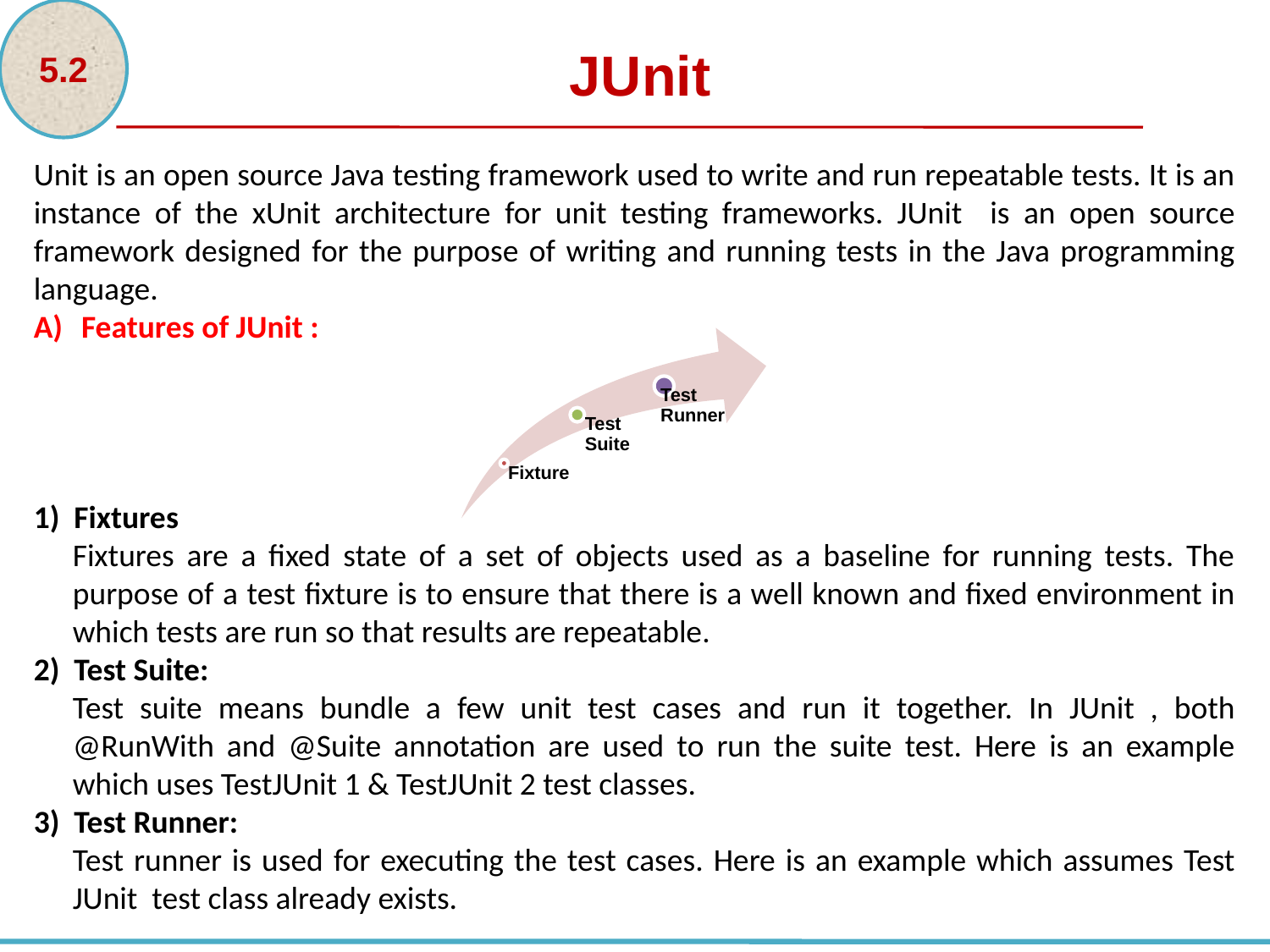

5.2
JUnit
Unit is an open source Java testing framework used to write and run repeatable tests. It is an instance of the xUnit architecture for unit testing frameworks. JUnit  is an open source framework designed for the purpose of writing and running tests in the Java programming language.
Features of JUnit :

1)  Fixtures
Fixtures are a fixed state of a set of objects used as a baseline for running tests. The purpose of a test fixture is to ensure that there is a well known and fixed environment in which tests are run so that results are repeatable.
2)  Test Suite:
Test suite means bundle a few unit test cases and run it together. In JUnit , both @RunWith and @Suite annotation are used to run the suite test. Here is an example which uses TestJUnit 1 & TestJUnit 2 test classes.
3)  Test Runner:
Test runner is used for executing the test cases. Here is an example which assumes Test JUnit  test class already exists.
Fixture
Test Suite
Test Runner